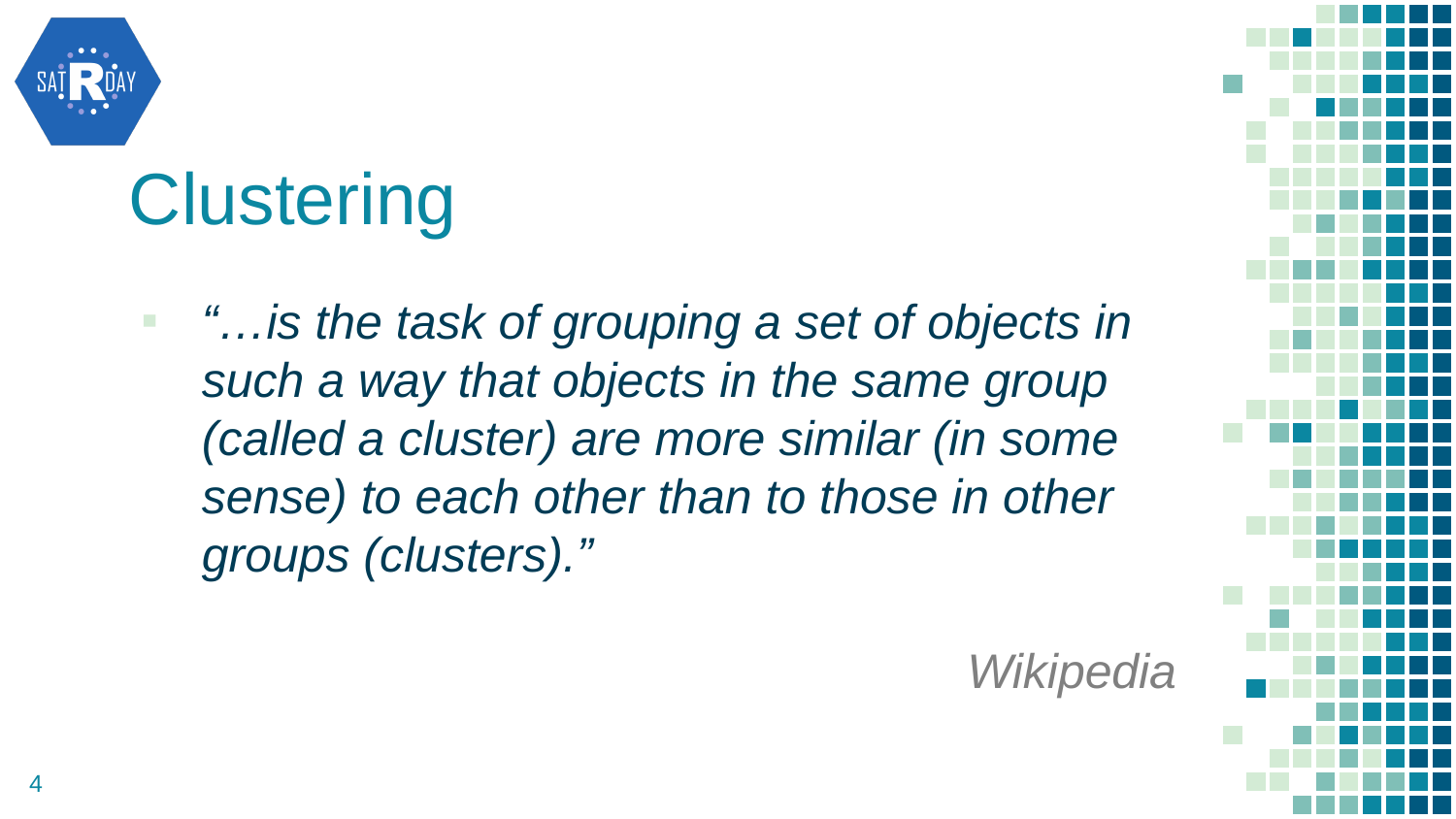

# Clustering
“…is the task of grouping a set of objects in such a way that objects in the same group (called a cluster) are more similar (in some sense) to each other than to those in other groups (clusters).”

Wikipedia
4